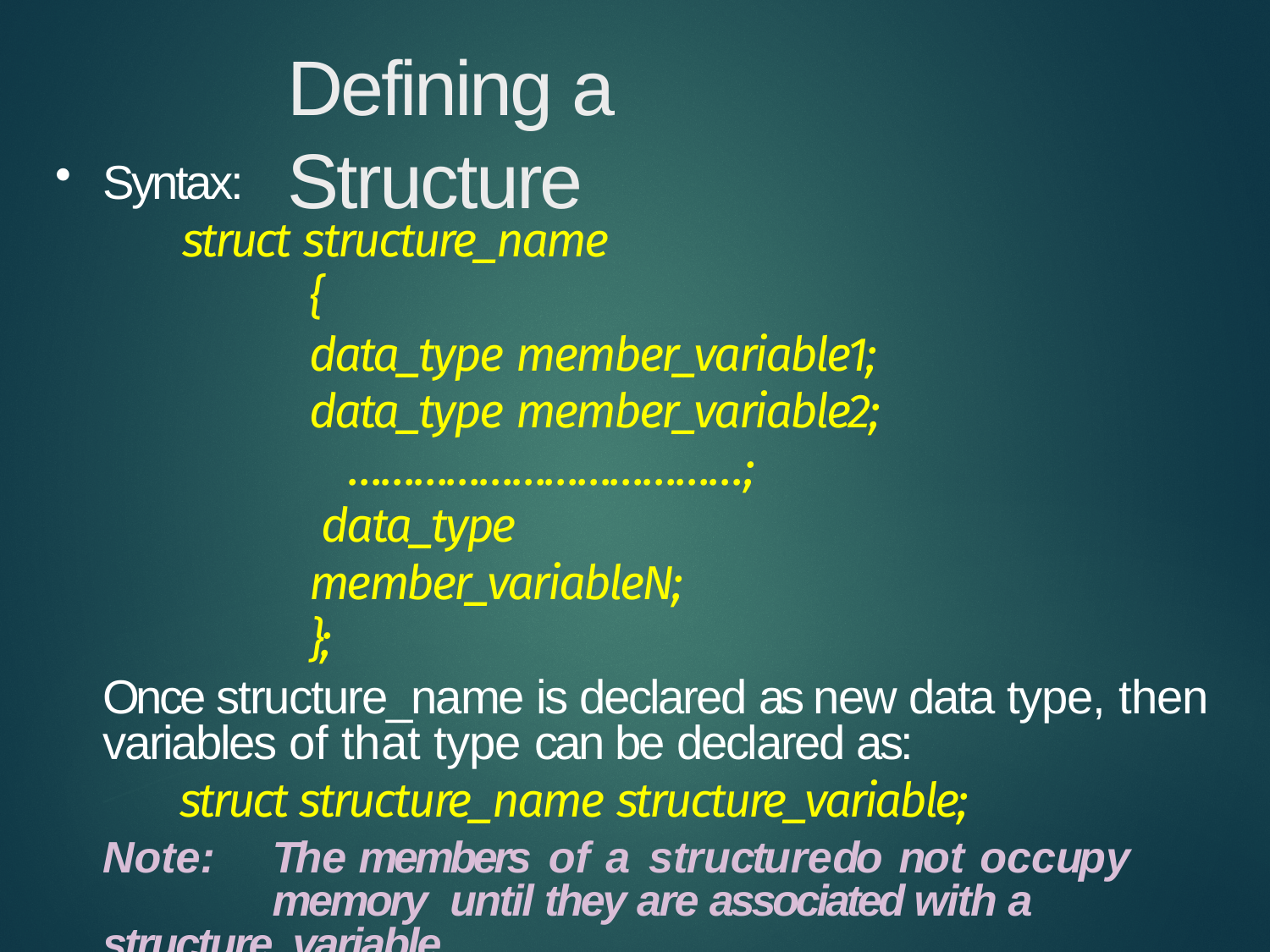

# Defining a Structure
Syntax:
struct structure_name
{
data_type member_variable1;
data_type member_variable2;
    ………………………………;
 data_type member_variableN;
};
Once structure_name is declared as new data type, then  variables of that type can be declared as:
       struct structure_name structure_variable;
Note:	The	members	of	a	structure	do	not	occupy	memory  until they are associated with a structure_variable.